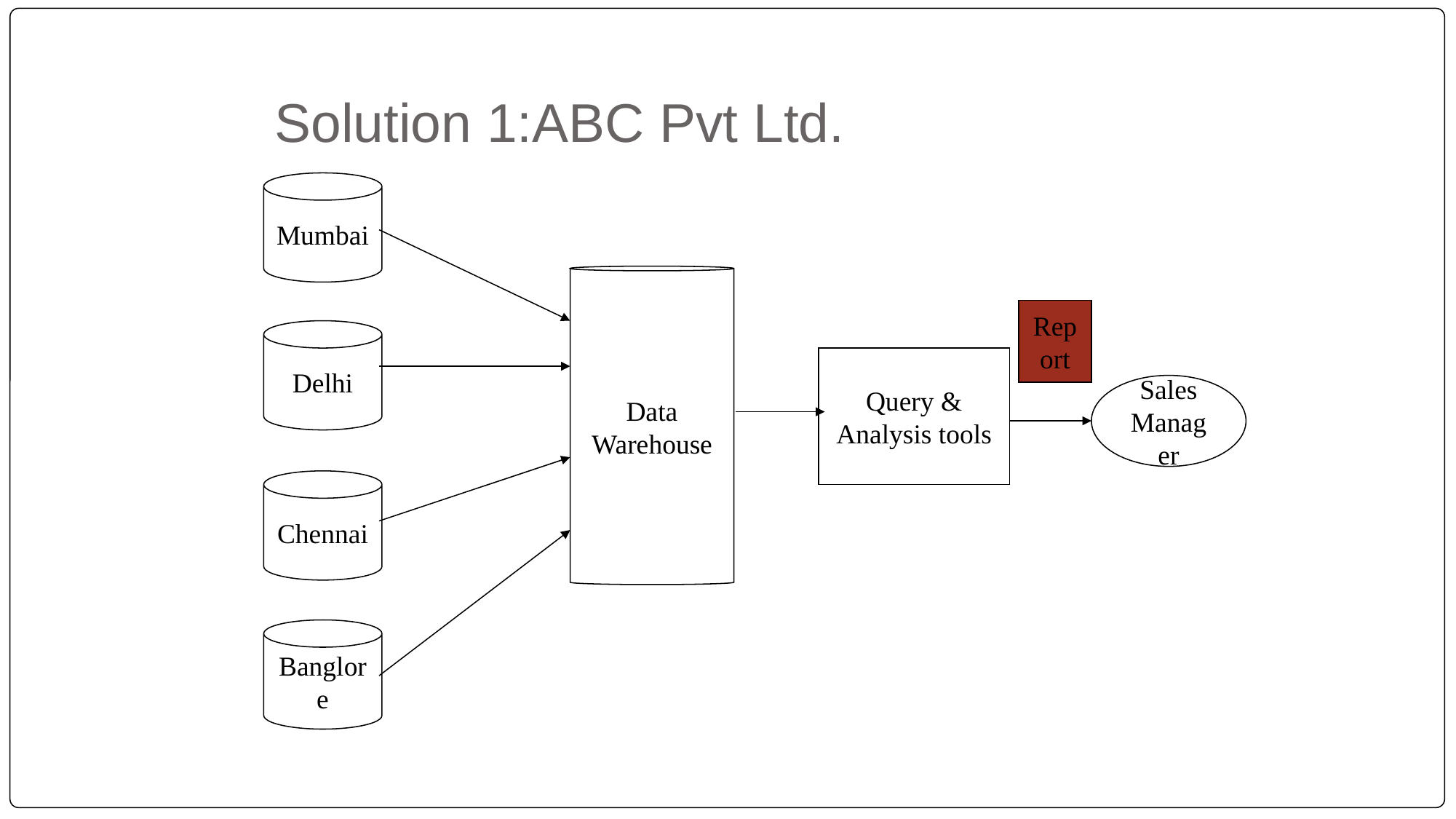

# Solution 1:ABC Pvt Ltd.
Mumbai
Data
Warehouse
Report
Delhi
Query &
Analysis tools
Sales
Manager
Chennai
Banglore